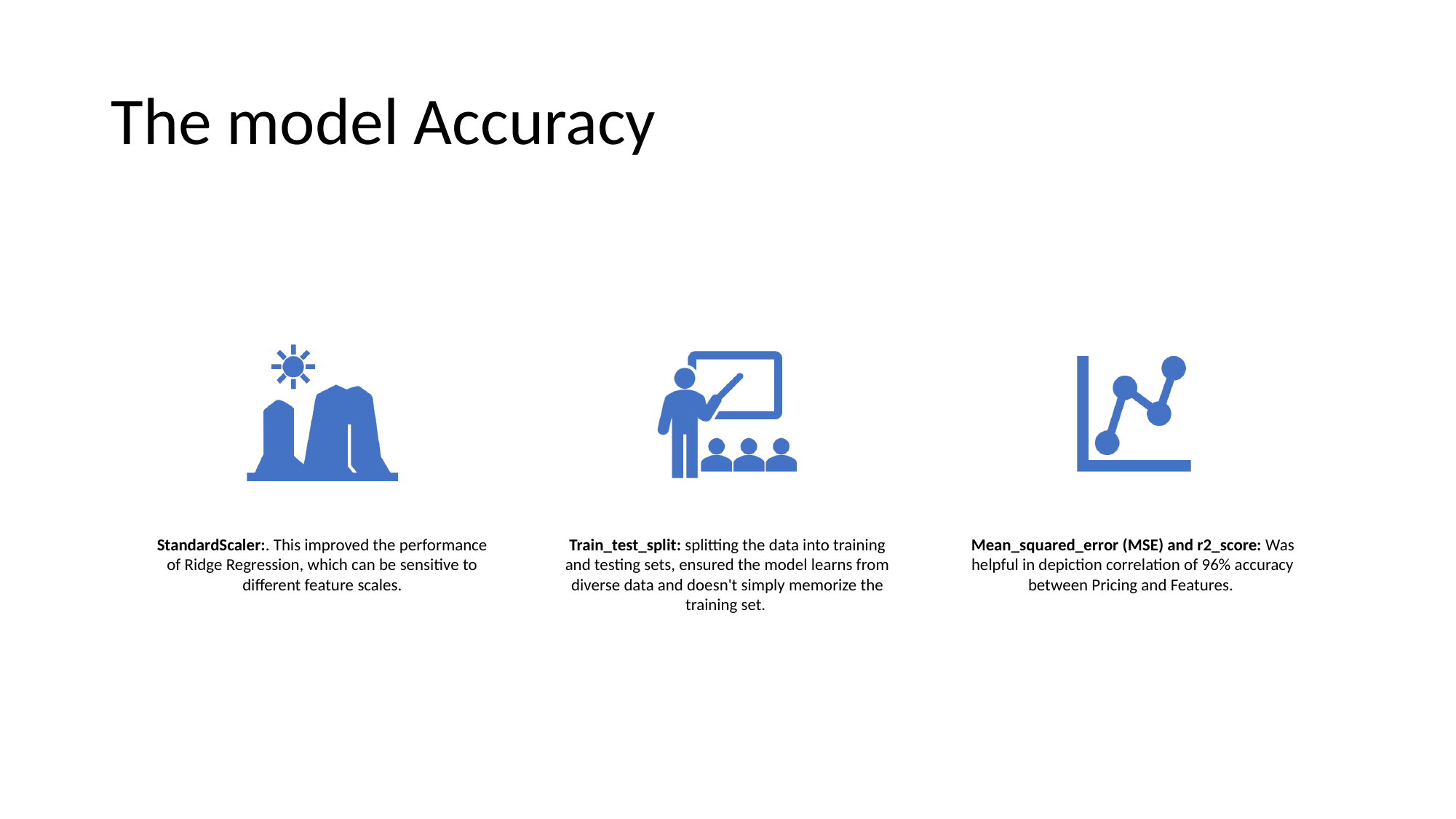

# The model Accuracy
StandardScaler:. This improved the performance of Ridge Regression, which can be sensitive to different feature scales.
Train_test_split: splitting the data into training and testing sets, ensured the model learns from diverse data and doesn't simply memorize the training set.
Mean_squared_error (MSE) and r2_score: Was helpful in depiction correlation of 96% accuracy between Pricing and Features.